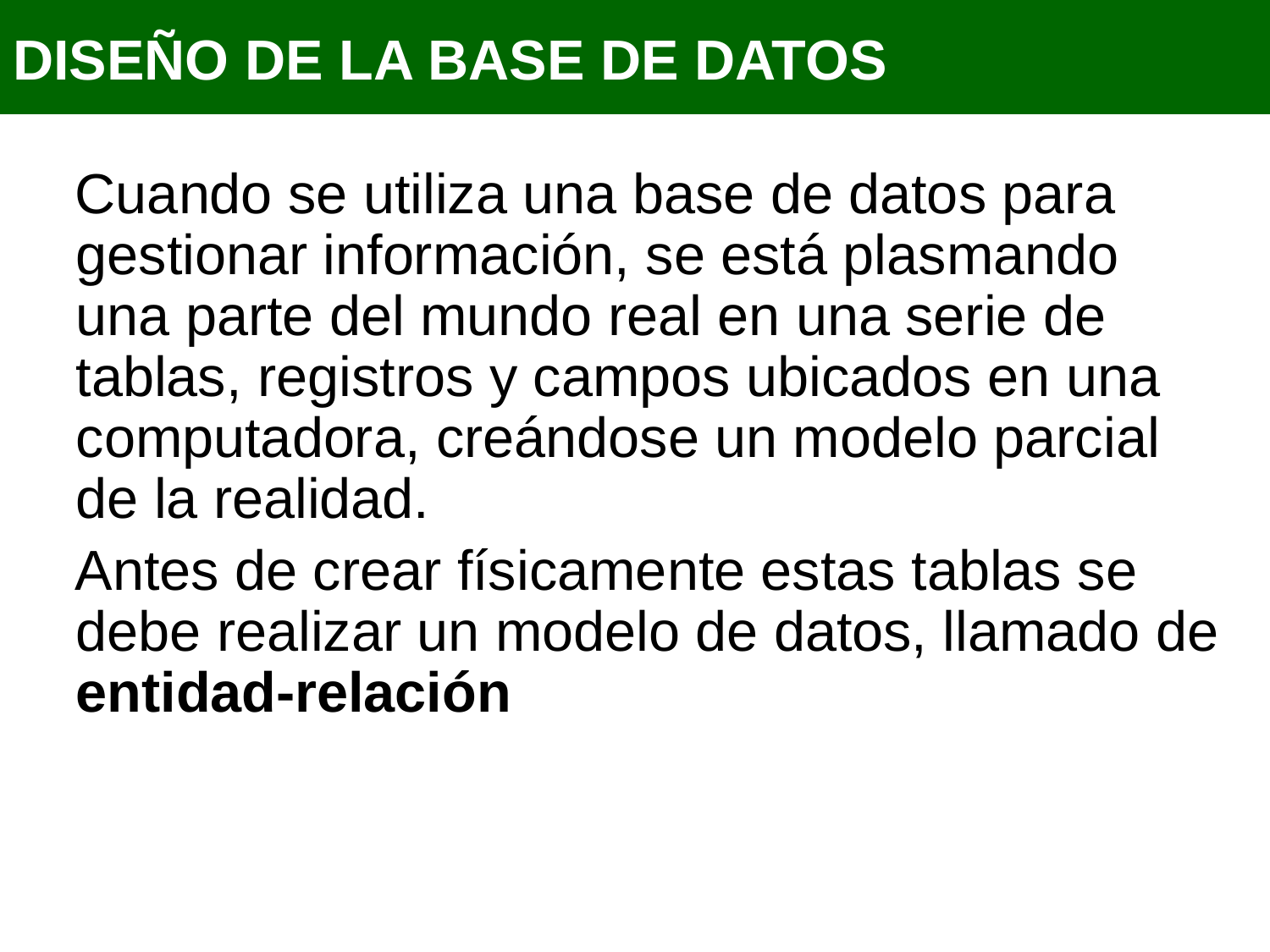

# DISEÑO DE LA BASE DE DATOS
    Cuando se utiliza una base de datos para gestionar información, se está plasmando una parte del mundo real en una serie de tablas, registros y campos ubicados en una computadora, creándose un modelo parcial de la realidad.
    Antes de crear físicamente estas tablas se debe realizar un modelo de datos, llamado de entidad-relación